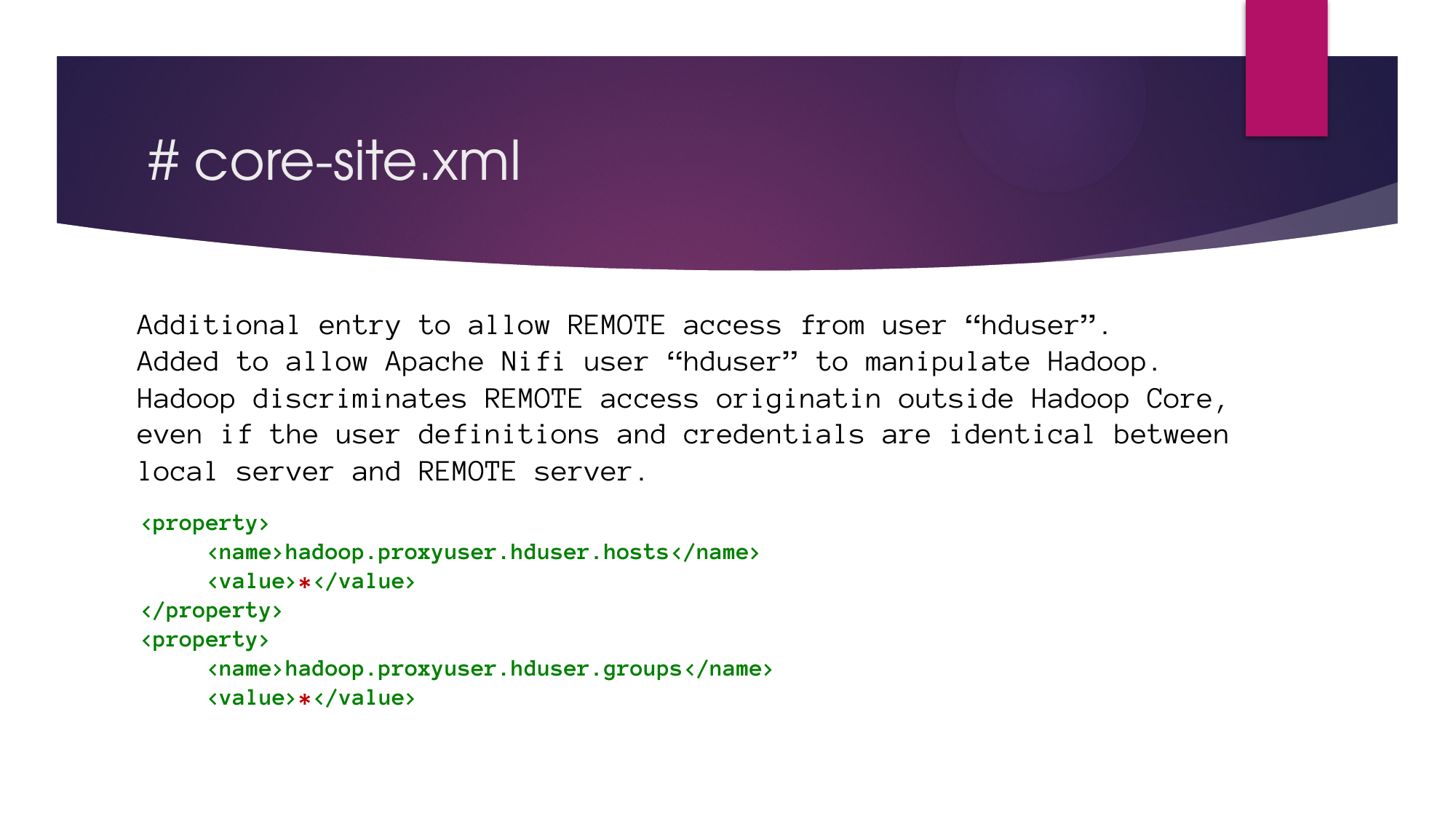

# # core-site.xml
Additional entry to allow REMOTE access from user “hduser”.
Added to allow Apache Nifi user “hduser” to manipulate Hadoop.
Hadoop discriminates REMOTE access originatin outside Hadoop Core, even if the user definitions and credentials are identical between local server and REMOTE server.

<property>
     <name>hadoop.proxyuser.hduser.hosts</name>
     <value>*</value>
</property>
<property>
     <name>hadoop.proxyuser.hduser.groups</name>
     <value>*</value>